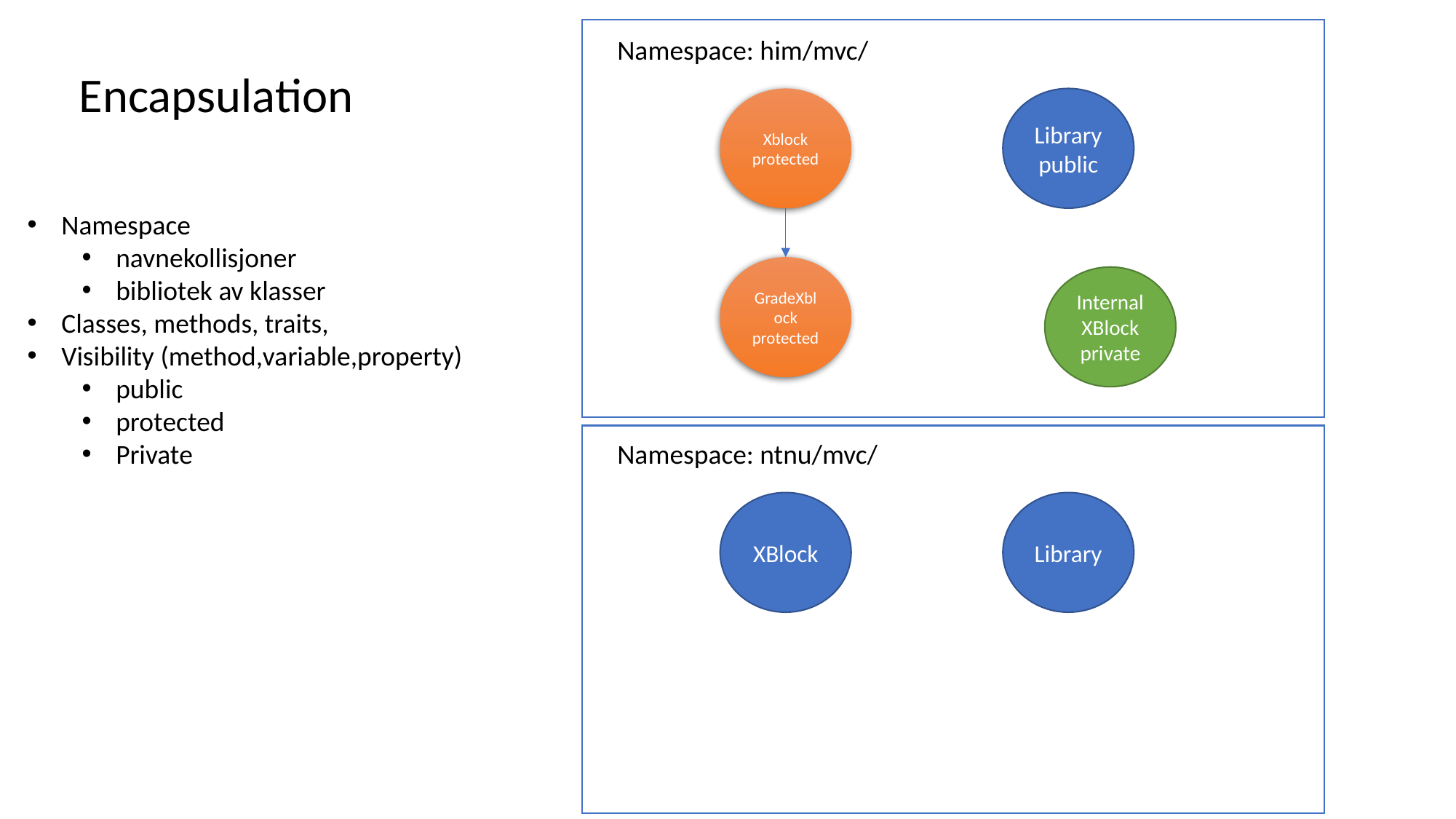

Namespace: him/mvc/
Encapsulation
Library
public
Xblock
protected
Namespace
navnekollisjoner
bibliotek av klasser
Classes, methods, traits,
Visibility (method,variable,property)
public
protected
Private
GradeXblock
protected
InternalXBlock
private

Namespace: ntnu/mvc/
Library
XBlock